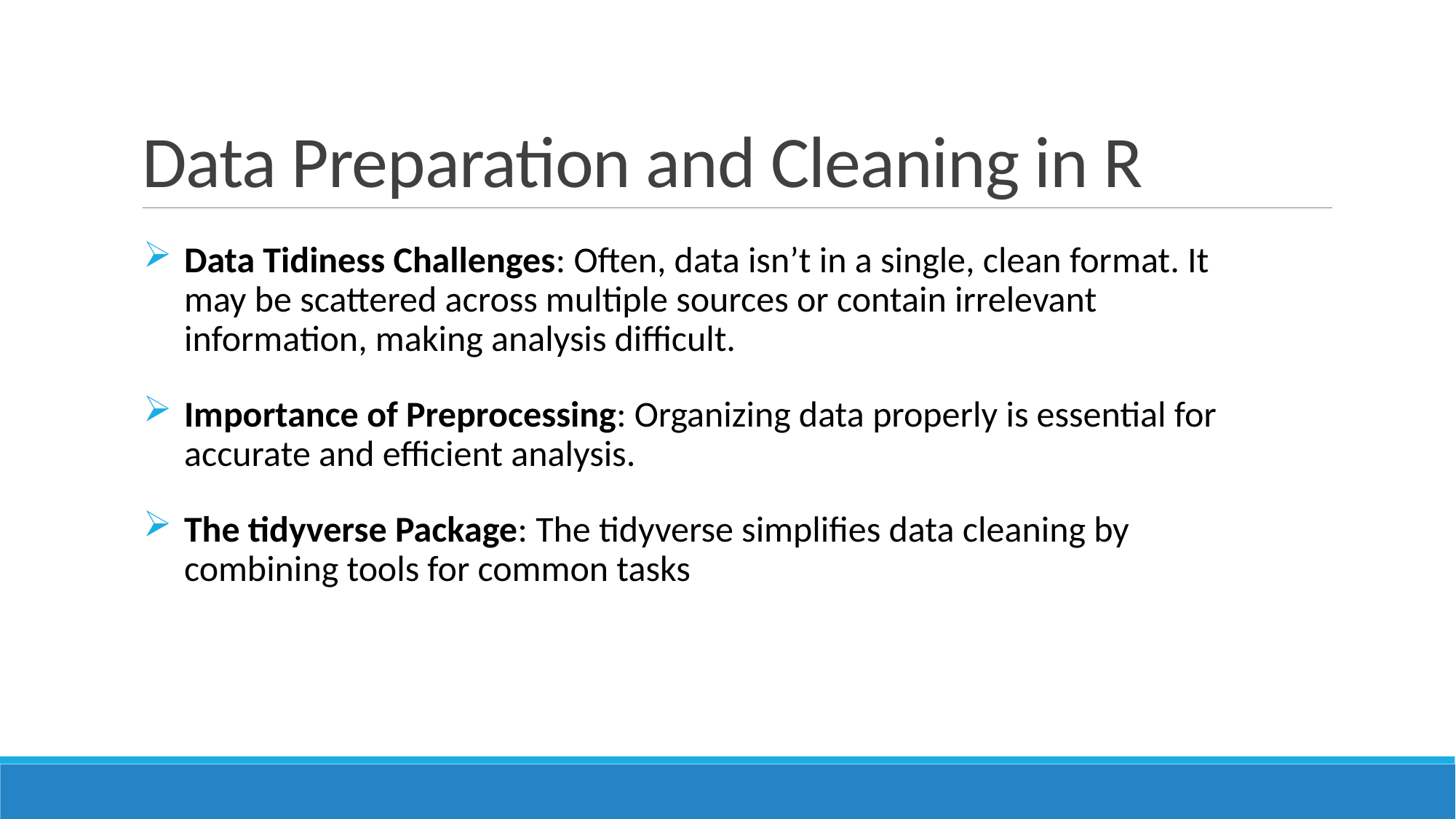

# Data Preparation and Cleaning in R
Data Tidiness Challenges: Often, data isn’t in a single, clean format. It may be scattered across multiple sources or contain irrelevant information, making analysis difficult.
Importance of Preprocessing: Organizing data properly is essential for accurate and efficient analysis.
The tidyverse Package: The tidyverse simplifies data cleaning by combining tools for common tasks